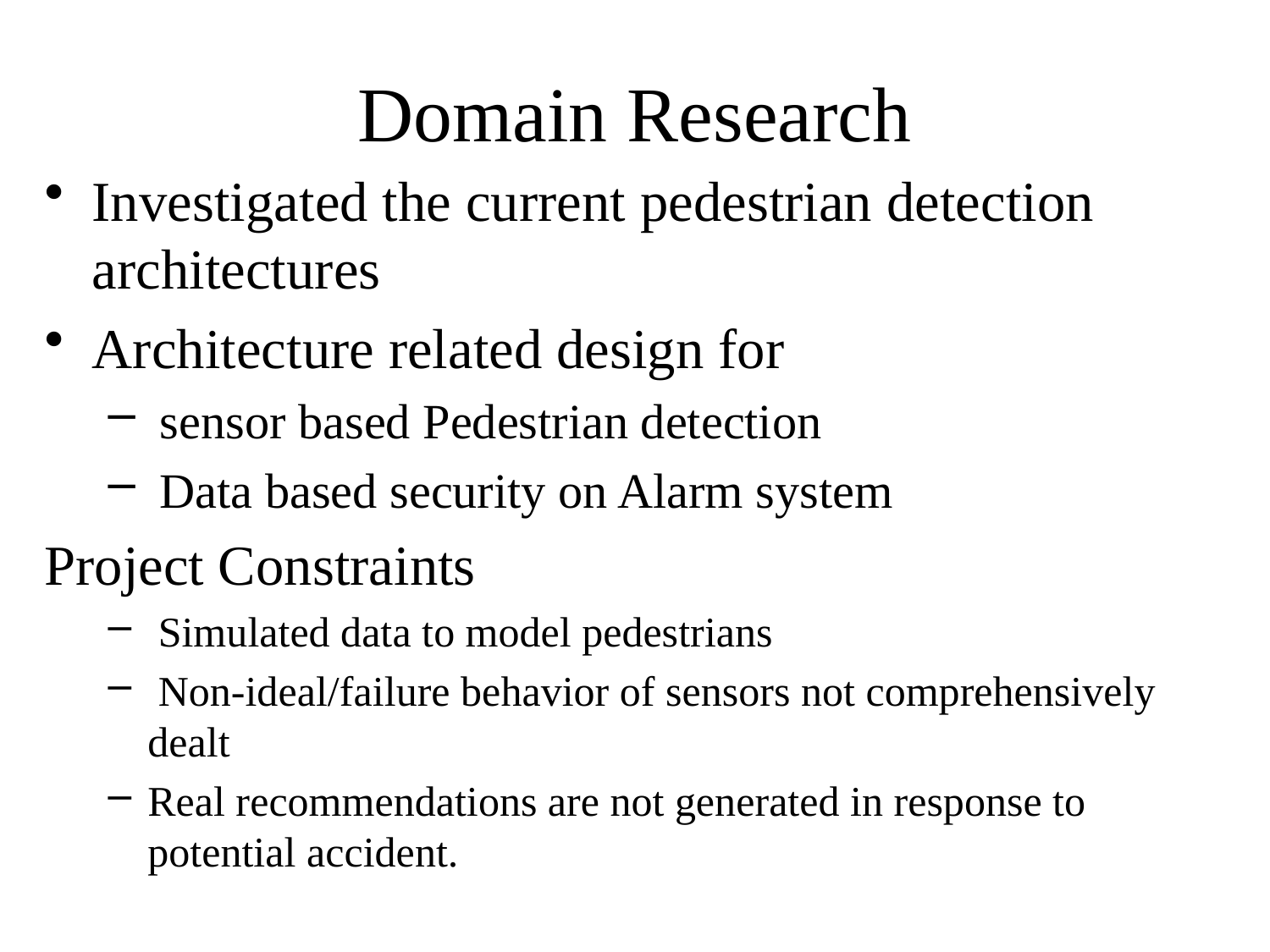

# Domain Research
Investigated the current pedestrian detection architectures
Architecture related design for
 sensor based Pedestrian detection
 Data based security on Alarm system
Project Constraints
 Simulated data to model pedestrians
 Non-ideal/failure behavior of sensors not comprehensively dealt
Real recommendations are not generated in response to potential accident.